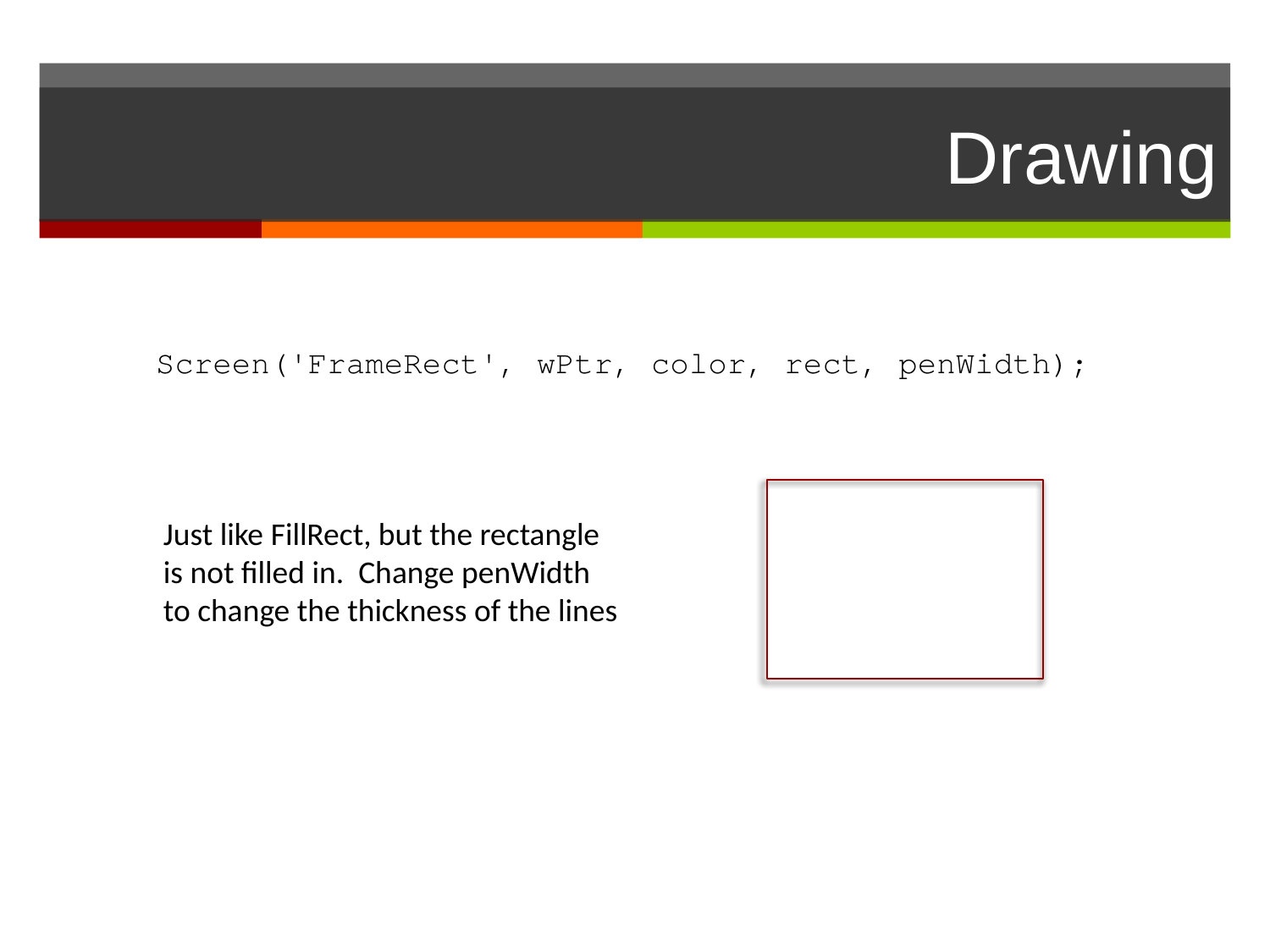

# Drawing
Screen('FrameRect', wPtr, color, rect, penWidth);

Just like FillRect, but the rectangle is not filled in.  Change penWidth to change the thickness of the lines